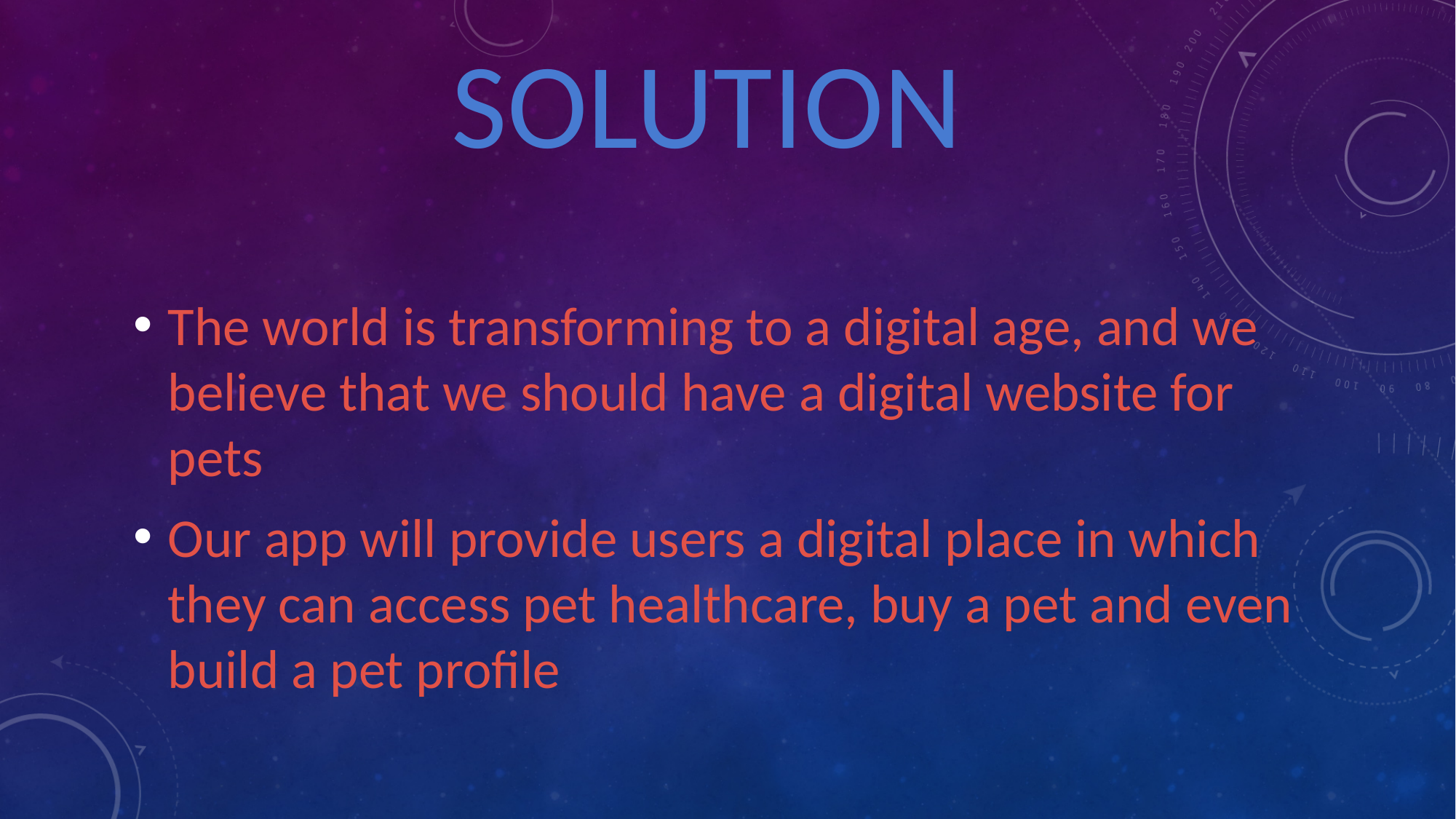

# Solution
The world is transforming to a digital age, and we believe that we should have a digital website for pets
Our app will provide users a digital place in which they can access pet healthcare, buy a pet and even build a pet profile